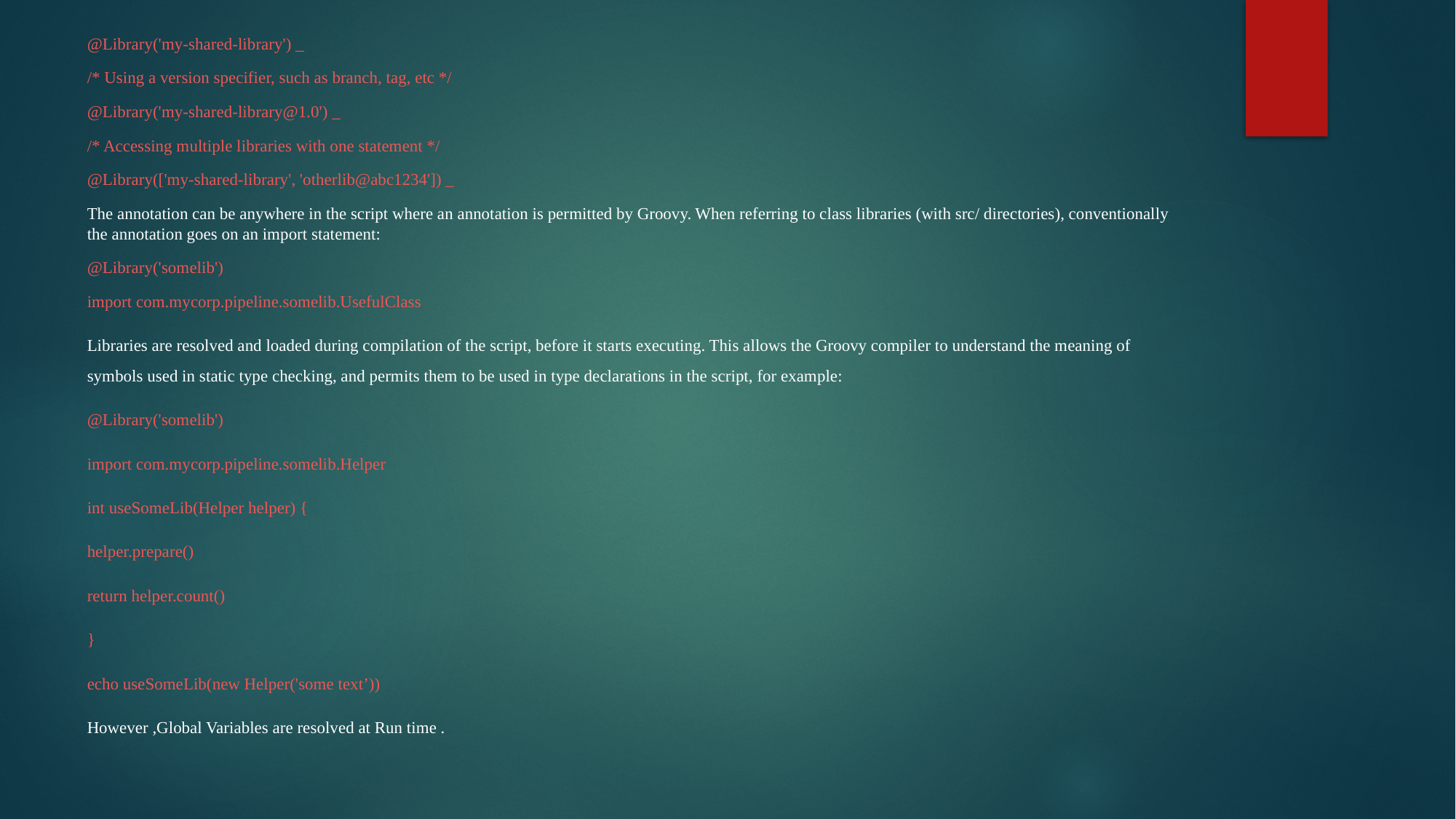

@Library('my-shared-library') _
/* Using a version specifier, such as branch, tag, etc */
@Library('my-shared-library@1.0') _
/* Accessing multiple libraries with one statement */
@Library(['my-shared-library', 'otherlib@abc1234']) _
The annotation can be anywhere in the script where an annotation is permitted by Groovy. When referring to class libraries (with src/ directories), conventionally the annotation goes on an import statement:
@Library('somelib')
import com.mycorp.pipeline.somelib.UsefulClass
Libraries are resolved and loaded during compilation of the script, before it starts executing. This allows the Groovy compiler to understand the meaning of symbols used in static type checking, and permits them to be used in type declarations in the script, for example:
@Library('somelib')
import com.mycorp.pipeline.somelib.Helper
int useSomeLib(Helper helper) {
helper.prepare()
return helper.count()
}
echo useSomeLib(new Helper('some text’))
However ,Global Variables are resolved at Run time .